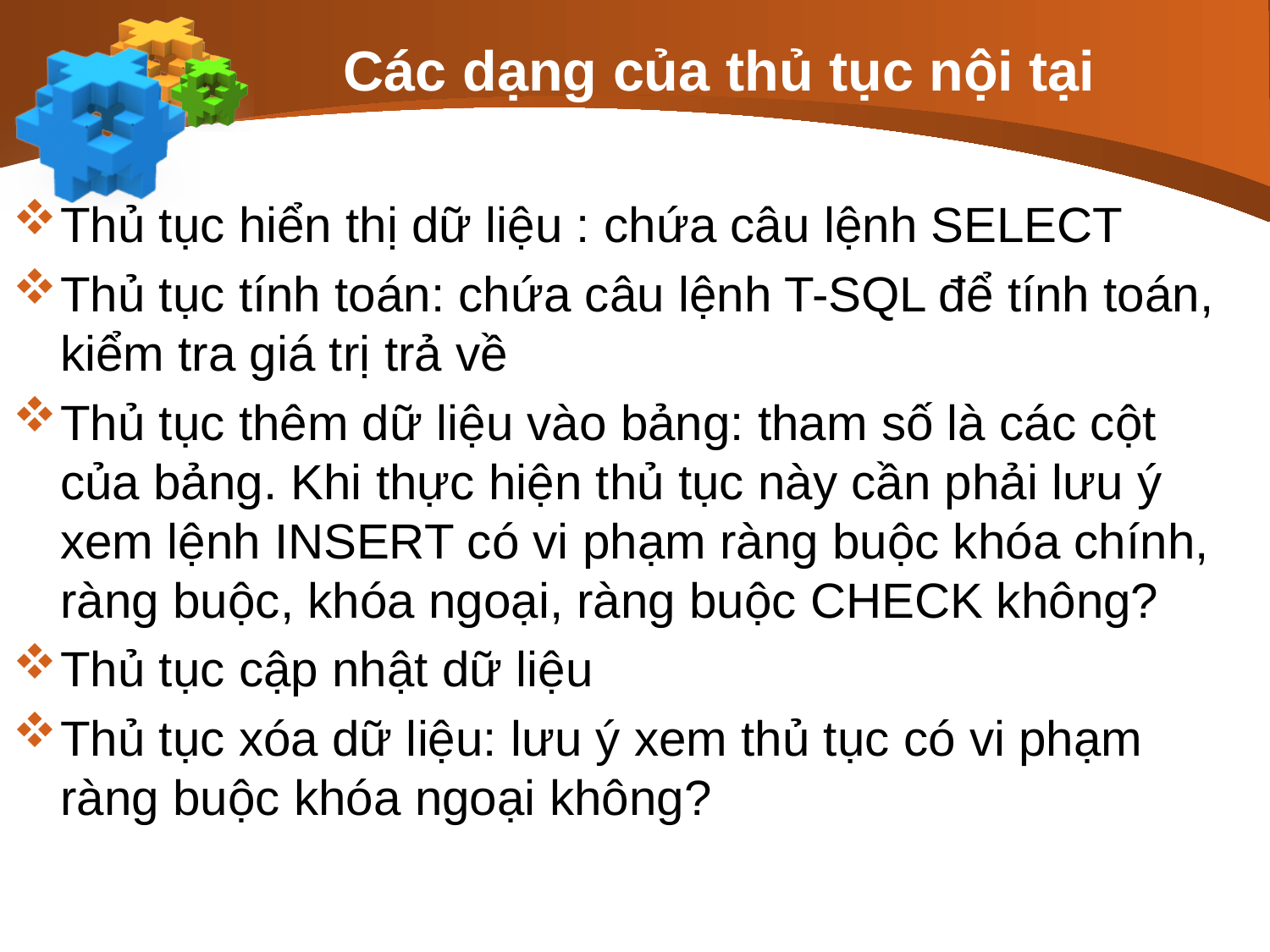

# Các dạng của thủ tục nội tại
Thủ tục hiển thị dữ liệu : chứa câu lệnh SELECT
Thủ tục tính toán: chứa câu lệnh T-SQL để tính toán, kiểm tra giá trị trả về
Thủ tục thêm dữ liệu vào bảng: tham số là các cột của bảng. Khi thực hiện thủ tục này cần phải lưu ý xem lệnh INSERT có vi phạm ràng buộc khóa chính, ràng buộc, khóa ngoại, ràng buộc CHECK không?
Thủ tục cập nhật dữ liệu
Thủ tục xóa dữ liệu: lưu ý xem thủ tục có vi phạm ràng buộc khóa ngoại không?